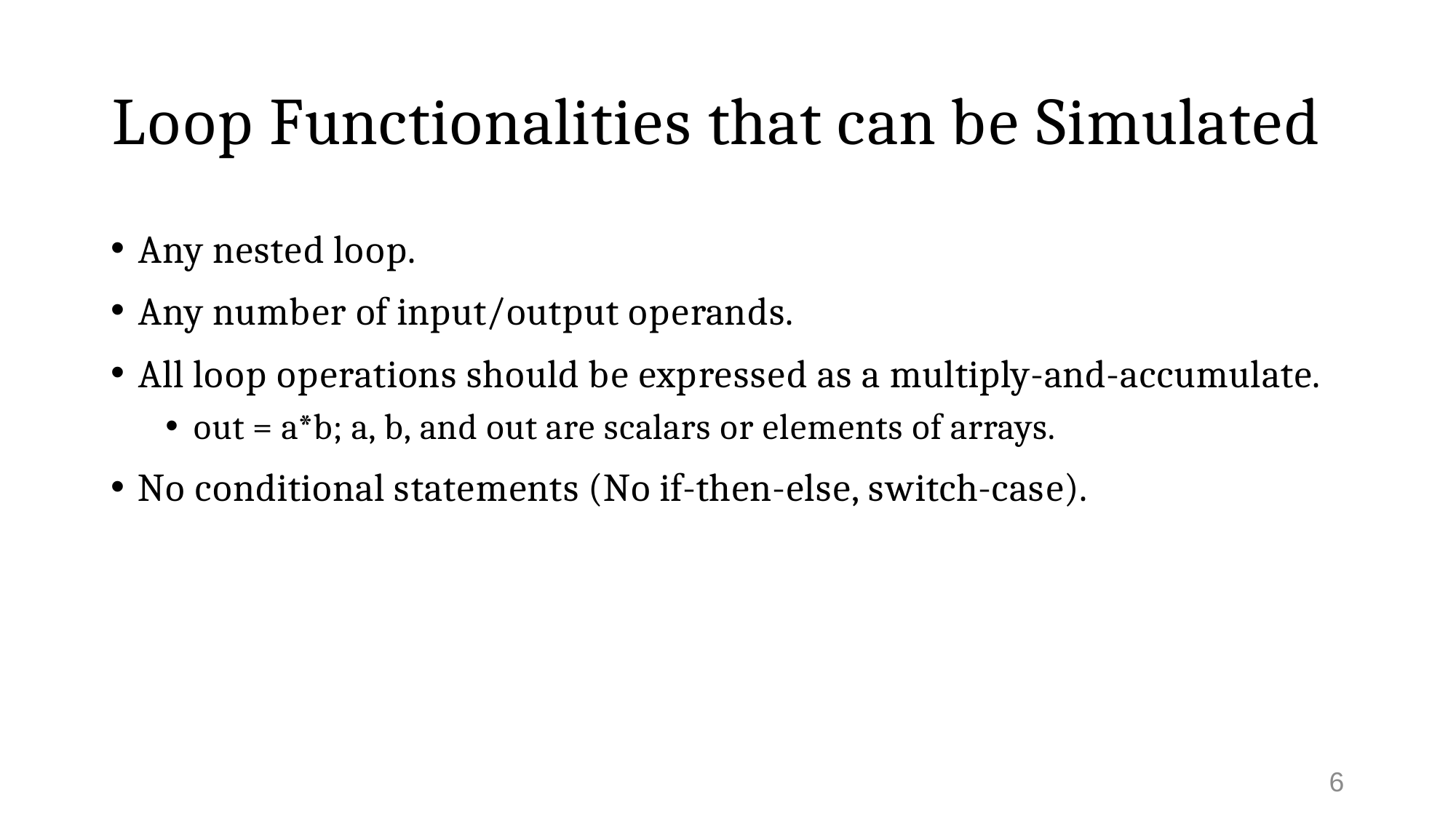

# Loop Functionalities that can be Simulated
Any nested loop.
Any number of input/output operands.
All loop operations should be expressed as a multiply-and-accumulate.
out = a*b; a, b, and out are scalars or elements of arrays.
No conditional statements (No if-then-else, switch-case).
6